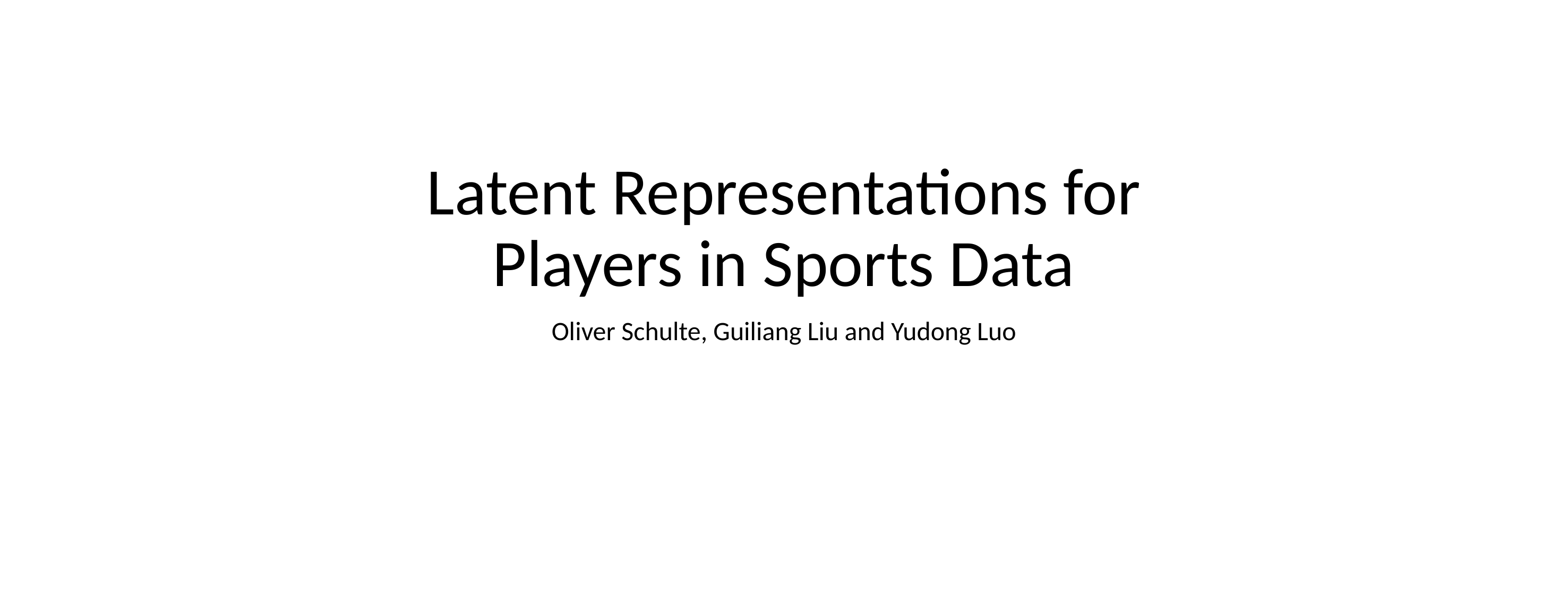

# Latent Representations for Players in Sports Data
Oliver Schulte, Guiliang Liu and Yudong Luo